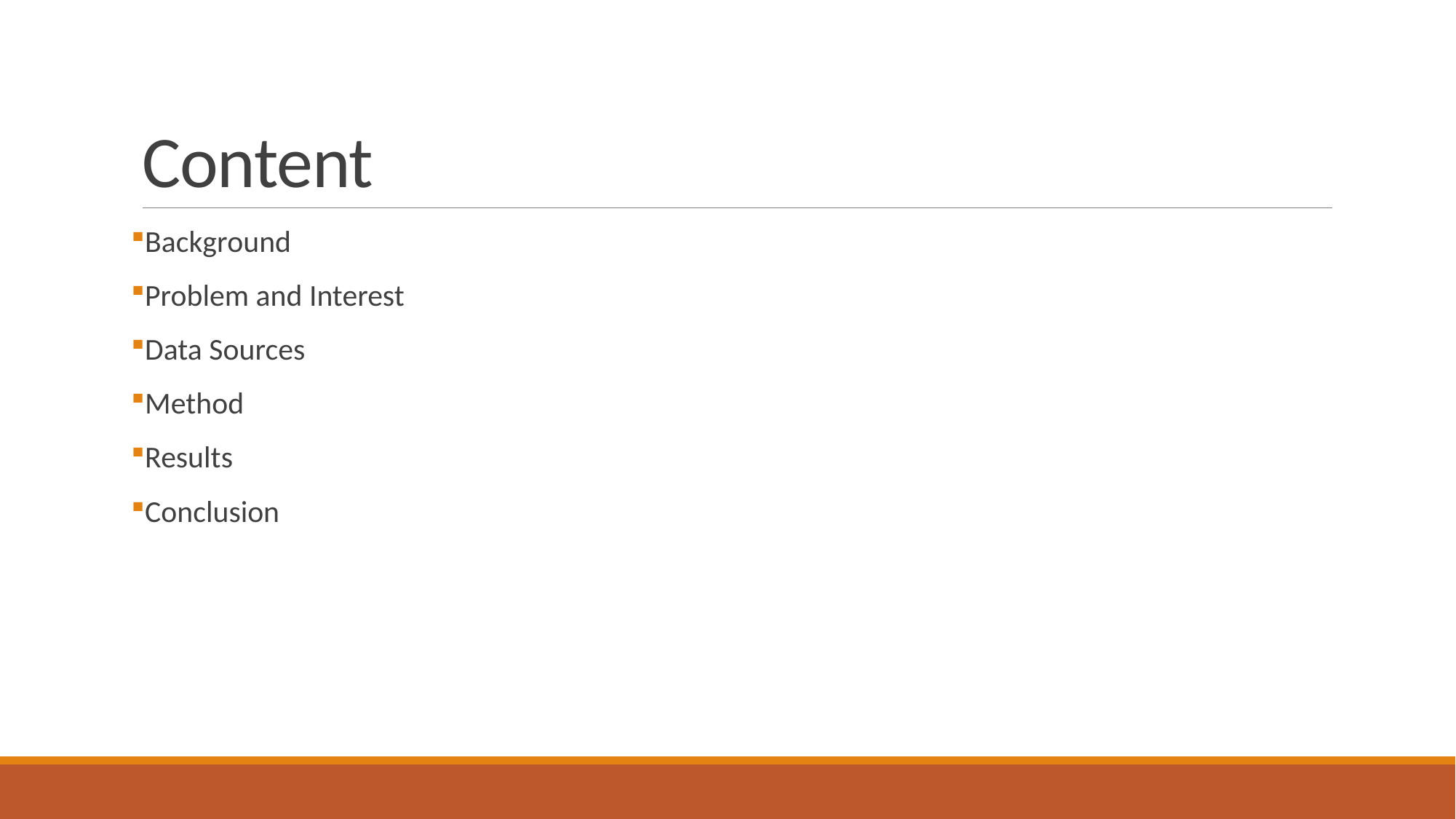

# Content
Background
Problem and Interest
Data Sources
Method
Results
Conclusion